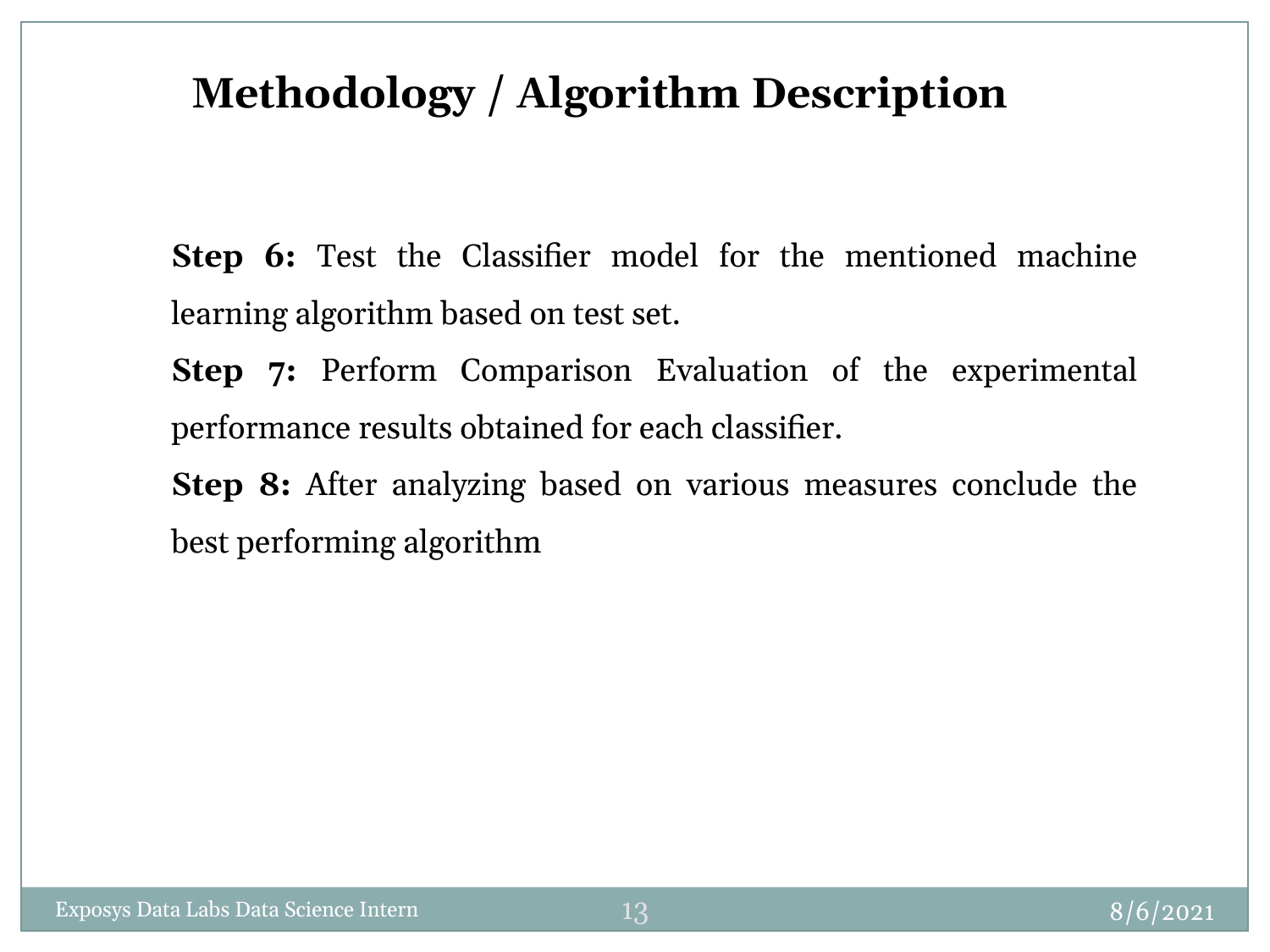

Methodology / Algorithm Description
Step 6: Test the Classifier model for the mentioned machine learning algorithm based on test set.
Step 7: Perform Comparison Evaluation of the experimental performance results obtained for each classifier.
Step 8: After analyzing based on various measures conclude the best performing algorithm
13
8/6/2021
Exposys Data Labs Data Science Intern